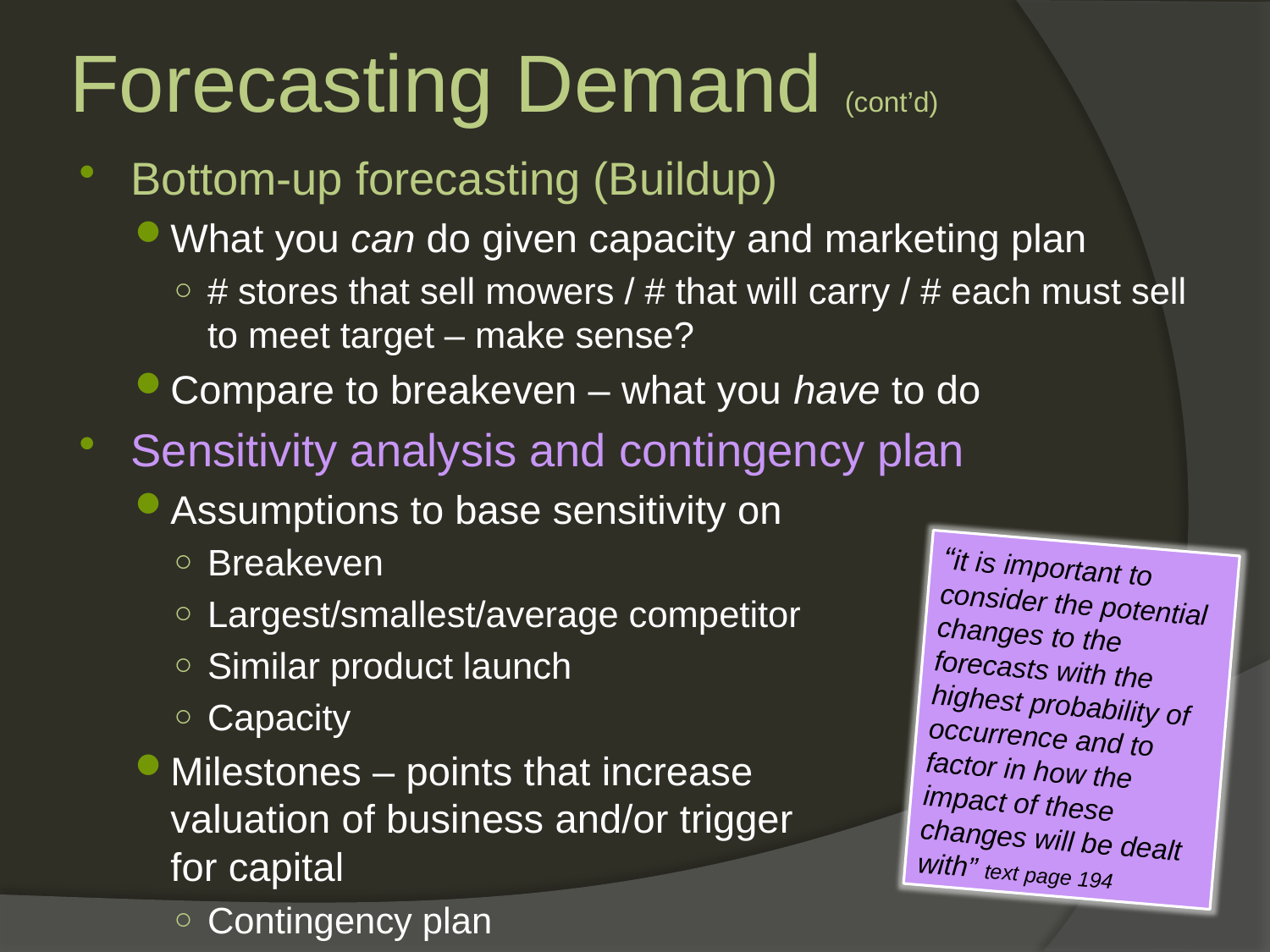

# Forecasting Demand (cont’d)

Bottom-up forecasting (Buildup)
What you can do given capacity and marketing plan
# stores that sell mowers / # that will carry / # each must sell to meet target – make sense?
Compare to breakeven – what you have to do
Sensitivity analysis and contingency plan
Assumptions to base sensitivity on
Breakeven
Largest/smallest/average competitor
Similar product launch
Capacity
Milestones – points that increase                            valuation of business and/or trigger                        need for capital
Contingency plan

“it is important to consider the potential changes to the forecasts with the highest probability of occurrence and to factor in how the impact of these changes will be dealt with” text page 194